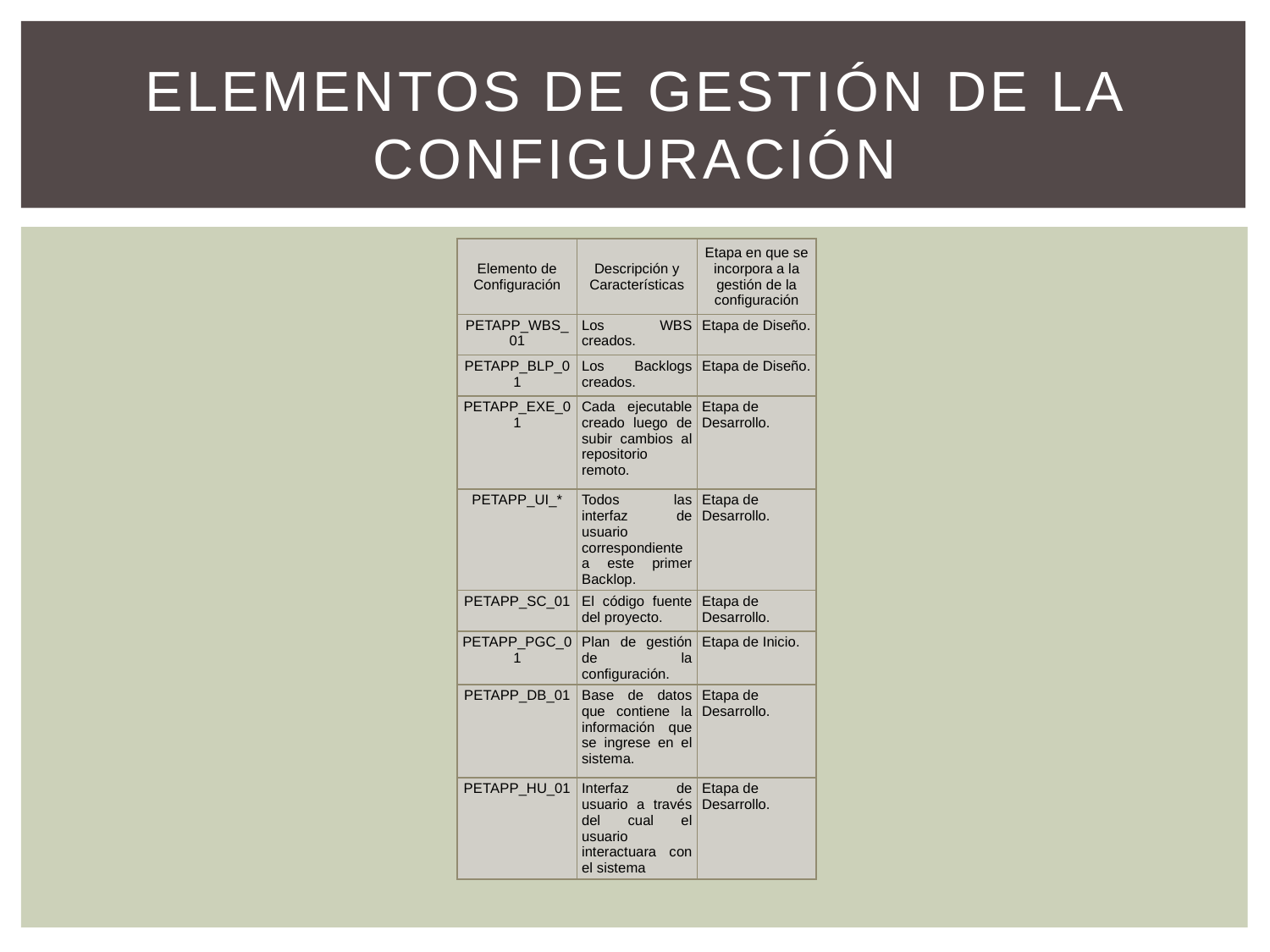

# Elementos de gestión de la configuración

| Elemento de Configuración | Descripción y Características | Etapa en que se incorpora a la gestión de la configuración |
| --- | --- | --- |
| PETAPP\_WBS\_01 | Los WBS creados. | Etapa de Diseño. |
| PETAPP\_BLP\_01 | Los Backlogs creados. | Etapa de Diseño. |
| PETAPP\_EXE\_01 | Cada ejecutable creado luego de subir cambios al repositorio remoto. | Etapa de Desarrollo. |
| PETAPP\_UI\_\* | Todos las interfaz de usuario correspondiente a este primer Backlop. | Etapa de Desarrollo. |
| PETAPP\_SC\_01 | El código fuente del proyecto. | Etapa de Desarrollo. |
| PETAPP\_PGC\_01 | Plan de gestión de la configuración. | Etapa de Inicio. |
| PETAPP\_DB\_01 | Base de datos que contiene la información que se ingrese en el sistema. | Etapa de Desarrollo. |
| PETAPP\_HU\_01 | Interfaz de usuario a través del cual el usuario interactuara con el sistema | Etapa de Desarrollo. |